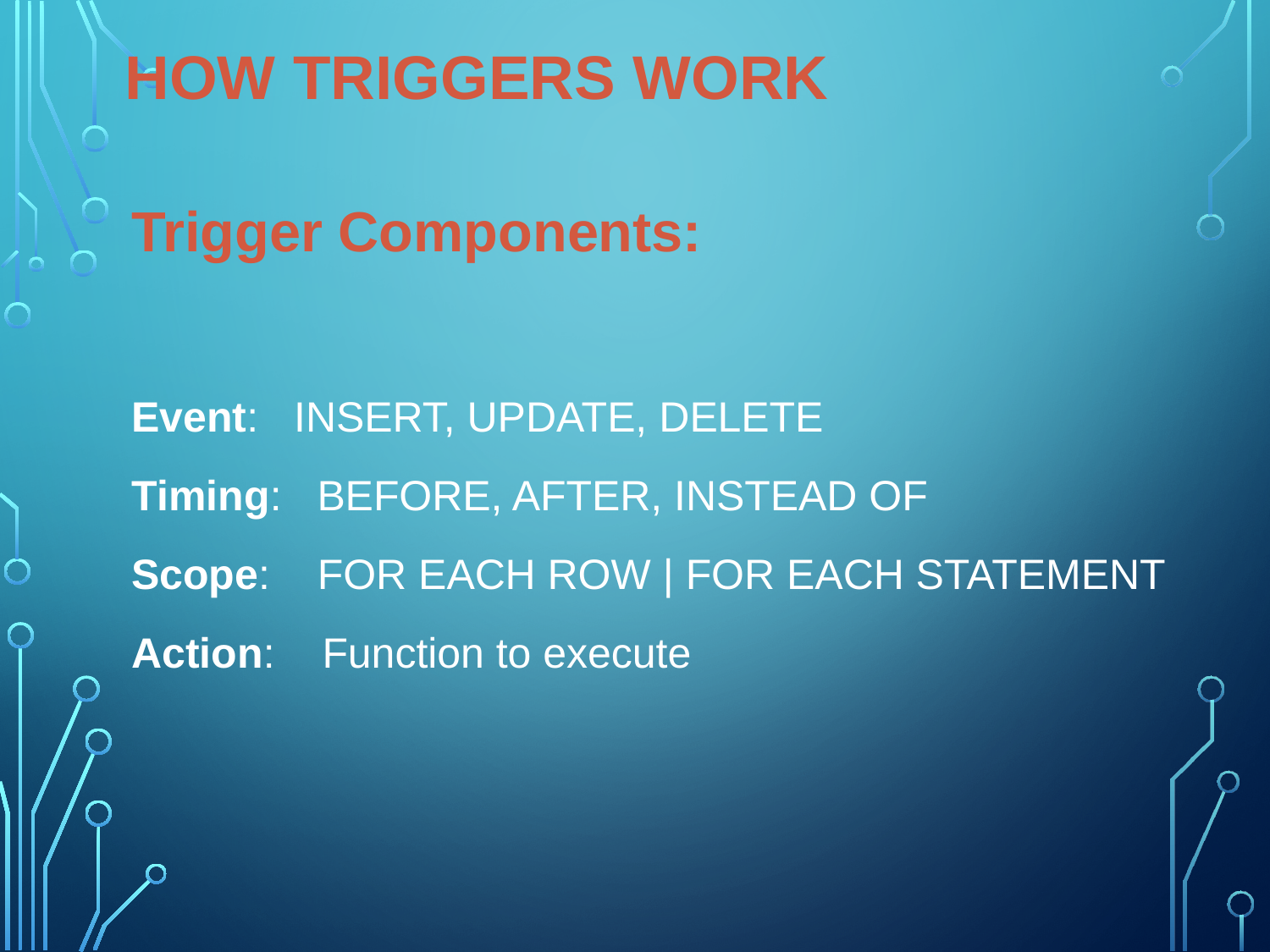

# How Triggers worK
Trigger Components:

Event:   INSERT, UPDATE, DELETE
Timing:   BEFORE, AFTER, INSTEAD OF
Scope:    FOR EACH ROW | FOR EACH STATEMENT
Action:    Function to execute